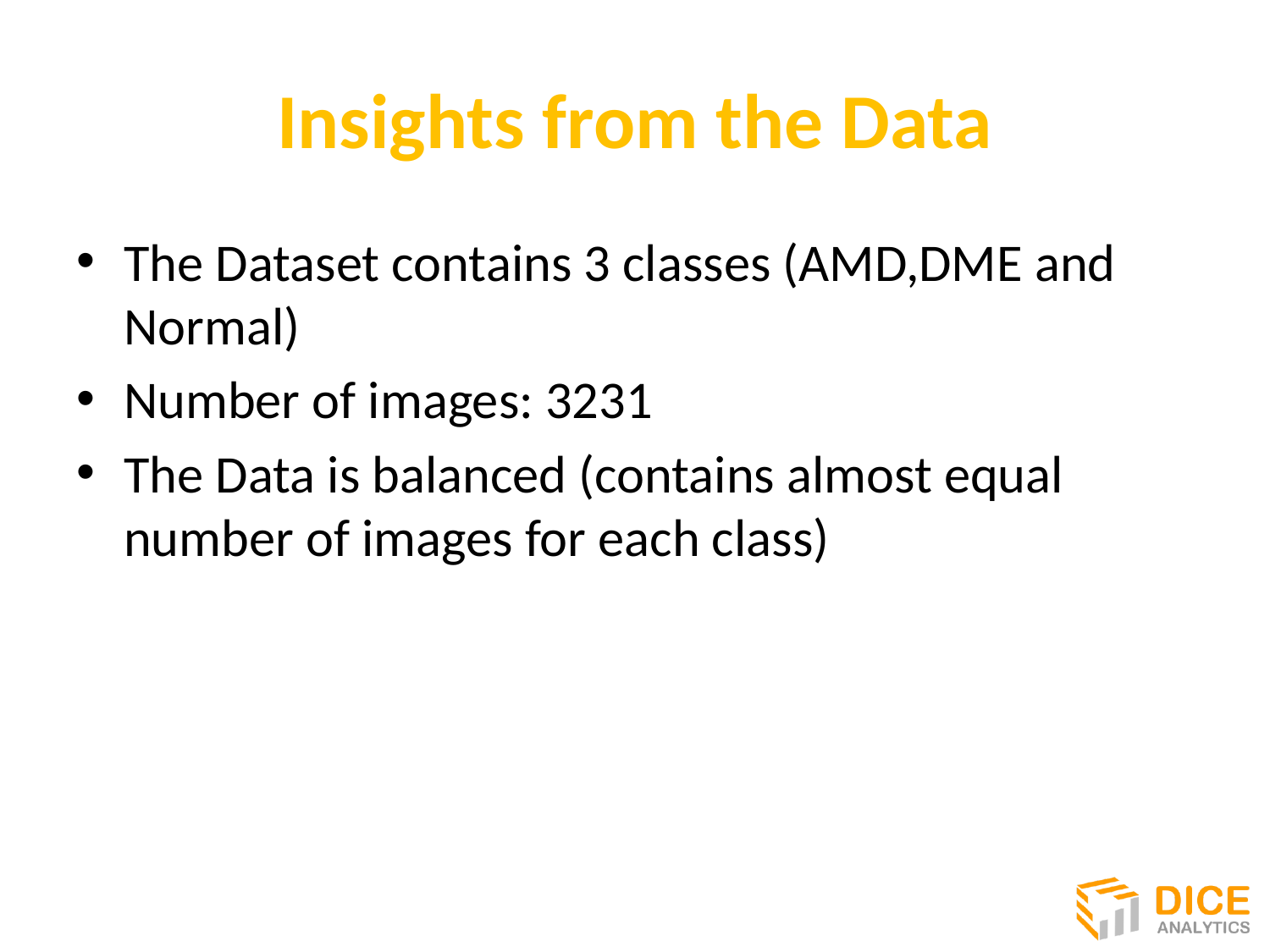

# Insights from the Data
The Dataset contains 3 classes (AMD,DME and Normal)
Number of images: 3231
The Data is balanced (contains almost equal number of images for each class)